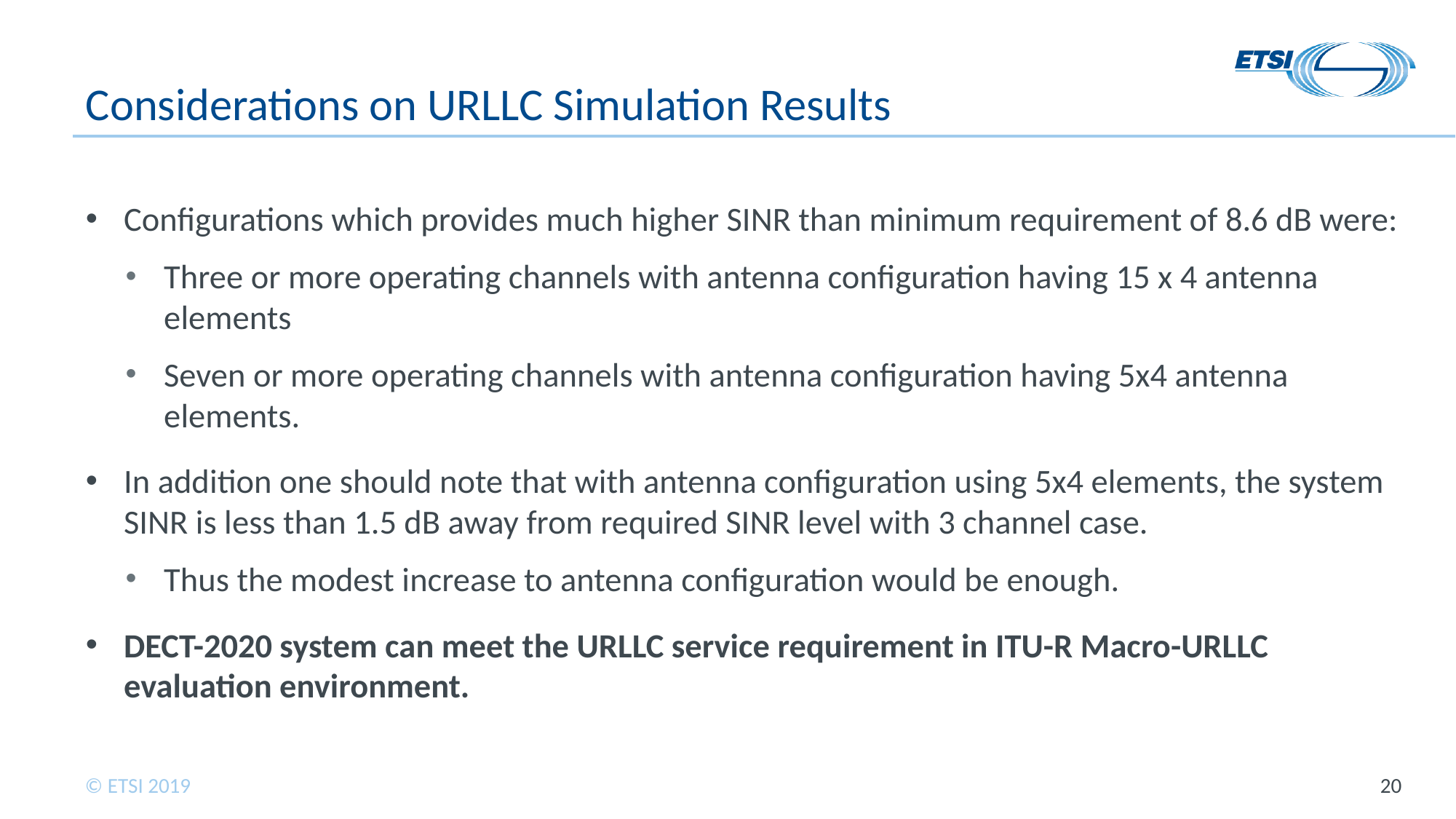

# Considerations on URLLC Simulation Results
Configurations which provides much higher SINR than minimum requirement of 8.6 dB were:
Three or more operating channels with antenna configuration having 15 x 4 antenna elements
Seven or more operating channels with antenna configuration having 5x4 antenna elements.
In addition one should note that with antenna configuration using 5x4 elements, the system SINR is less than 1.5 dB away from required SINR level with 3 channel case.
Thus the modest increase to antenna configuration would be enough.
DECT-2020 system can meet the URLLC service requirement in ITU-R Macro-URLLC evaluation environment.